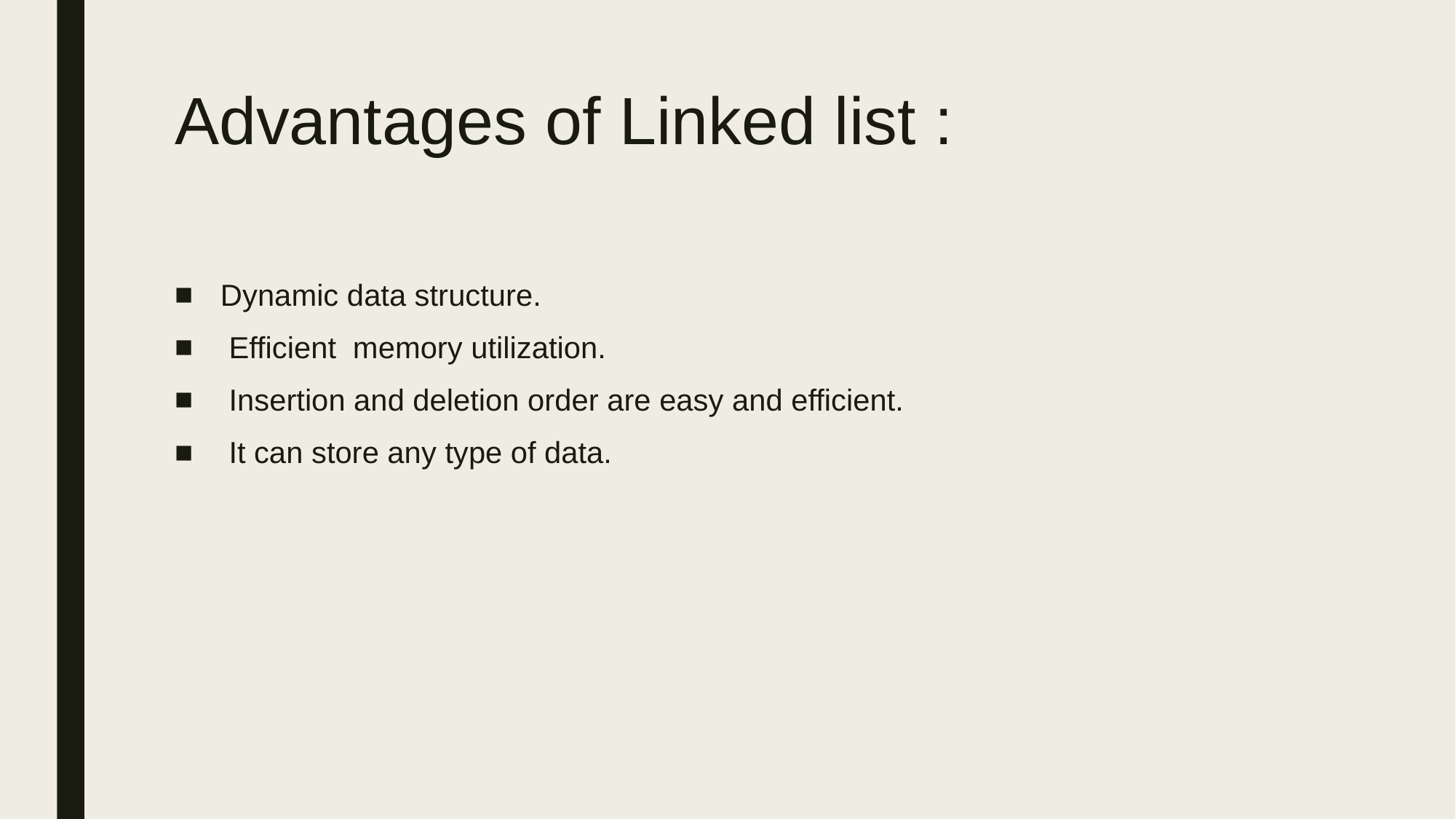

# Advantages of Linked list :
Dynamic data structure.
 Efficient  memory utilization.
 Insertion and deletion order are easy and efficient.
 It can store any type of data.